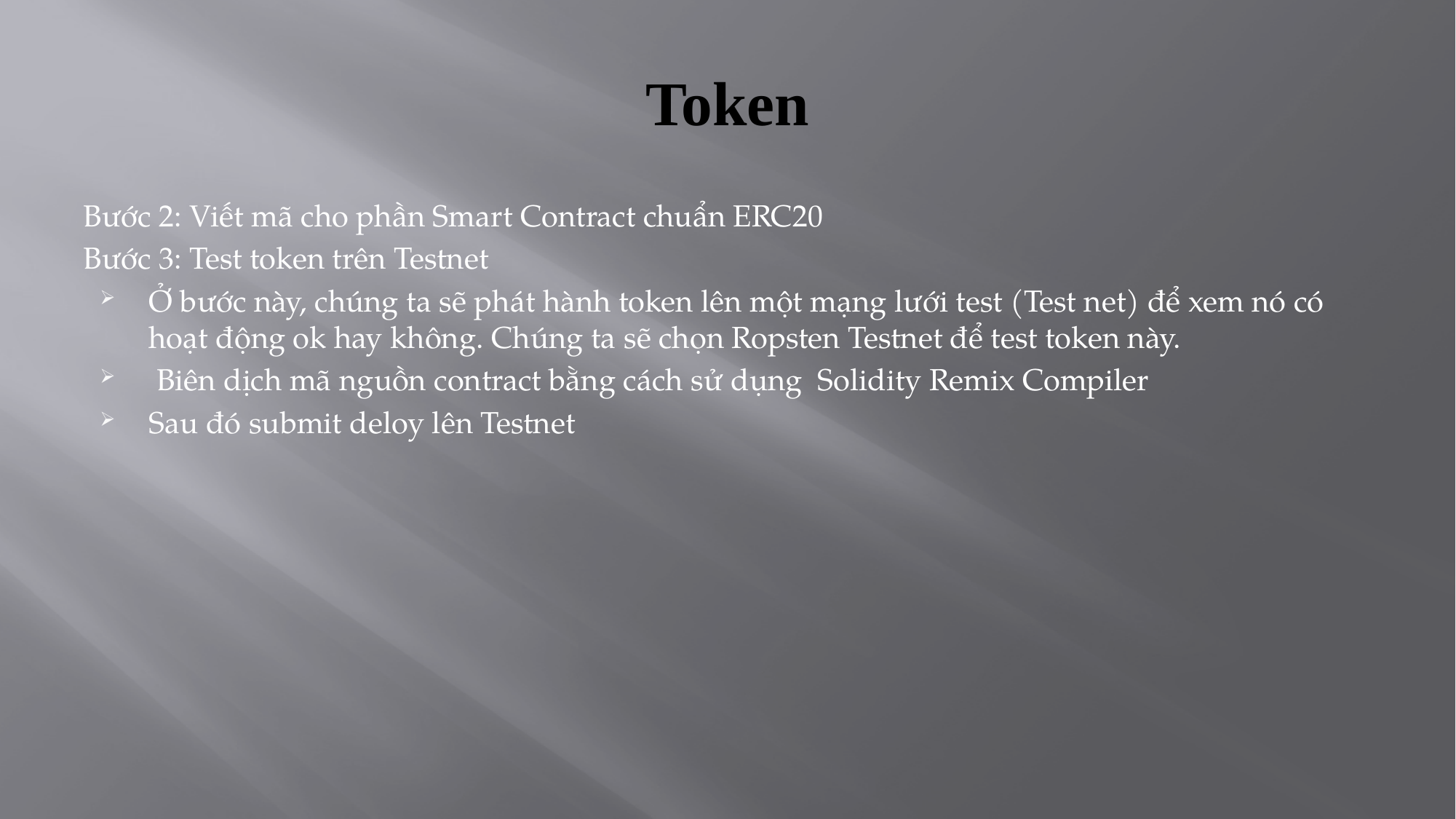

# Token
Bước 2: Viết mã cho phần Smart Contract chuẩn ERC20
Bước 3: Test token trên Testnet
Ở bước này, chúng ta sẽ phát hành token lên một mạng lưới test (Test net) để xem nó có hoạt động ok hay không. Chúng ta sẽ chọn Ropsten Testnet để test token này.
 Biên dịch mã nguồn contract bằng cách sử dụng  Solidity Remix Compiler
Sau đó submit deloy lên Testnet